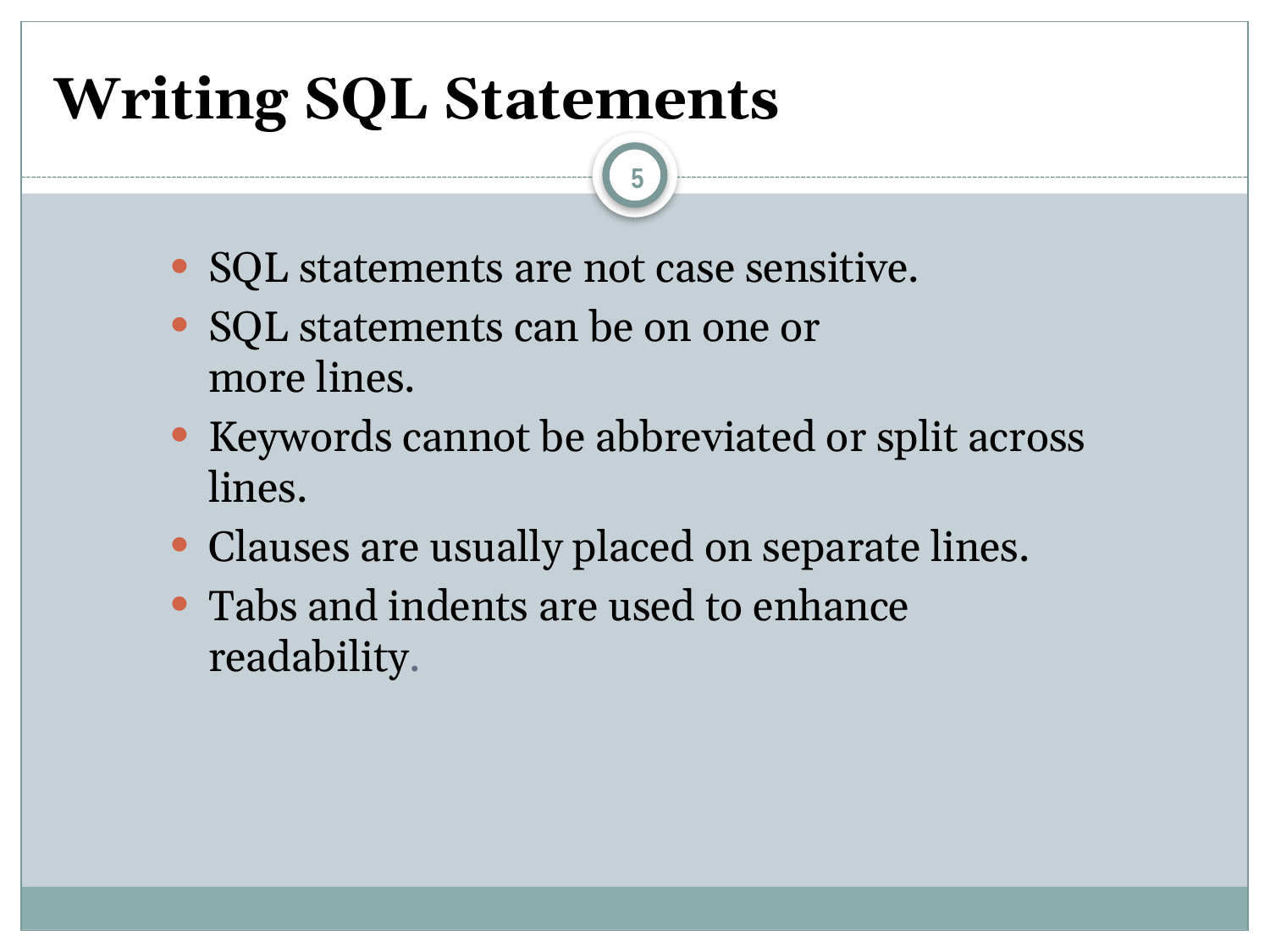

# Writing SQL Statements
5
SQL statements are not case sensitive.
SQL statements can be on one or
more lines.
Keywords cannot be abbreviated or split across lines.
Clauses are usually placed on separate lines.
Tabs and indents are used to enhance readability.